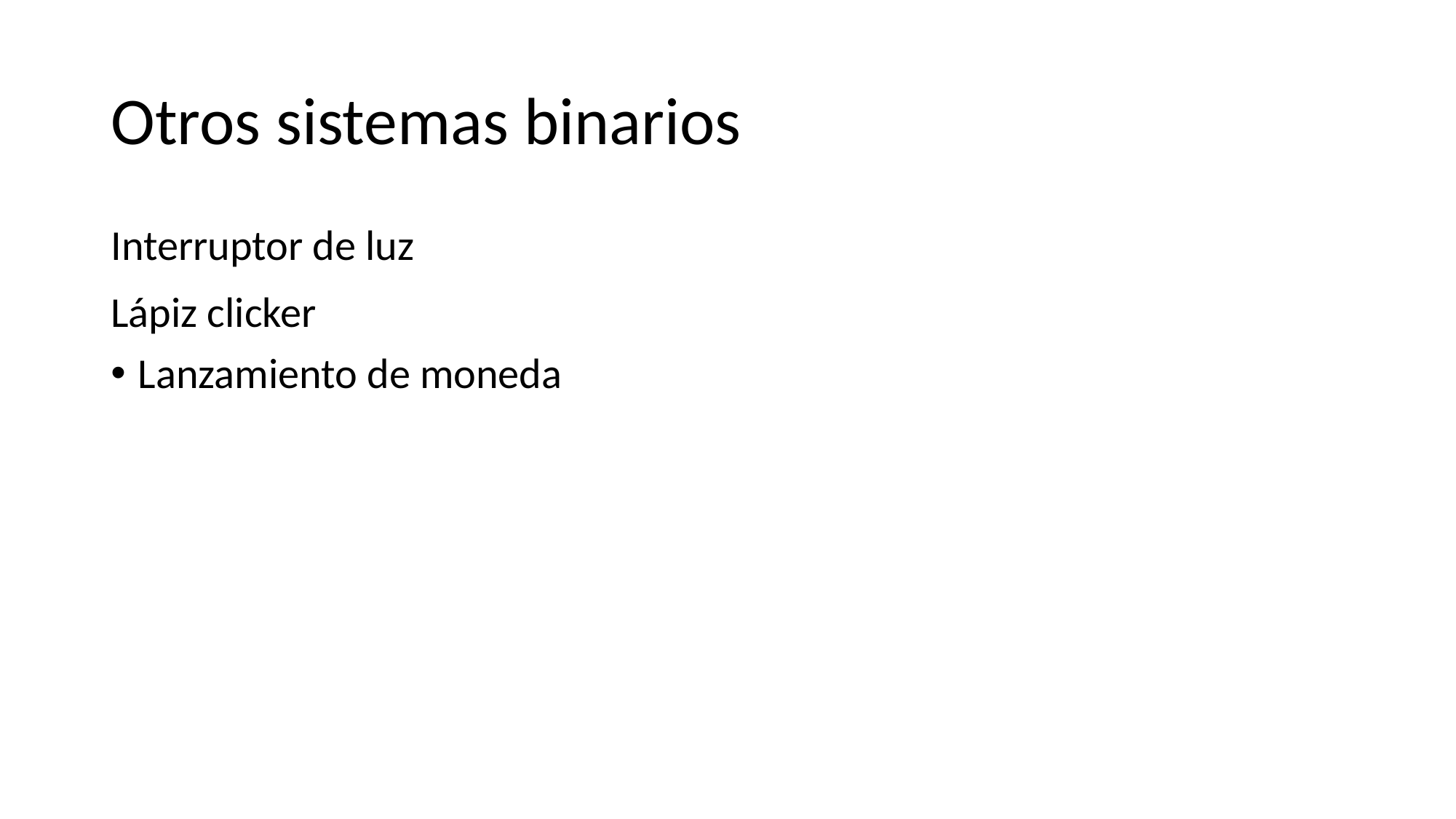

# Otros sistemas binarios
Interruptor de luz
Lápiz clicker
Lanzamiento de moneda